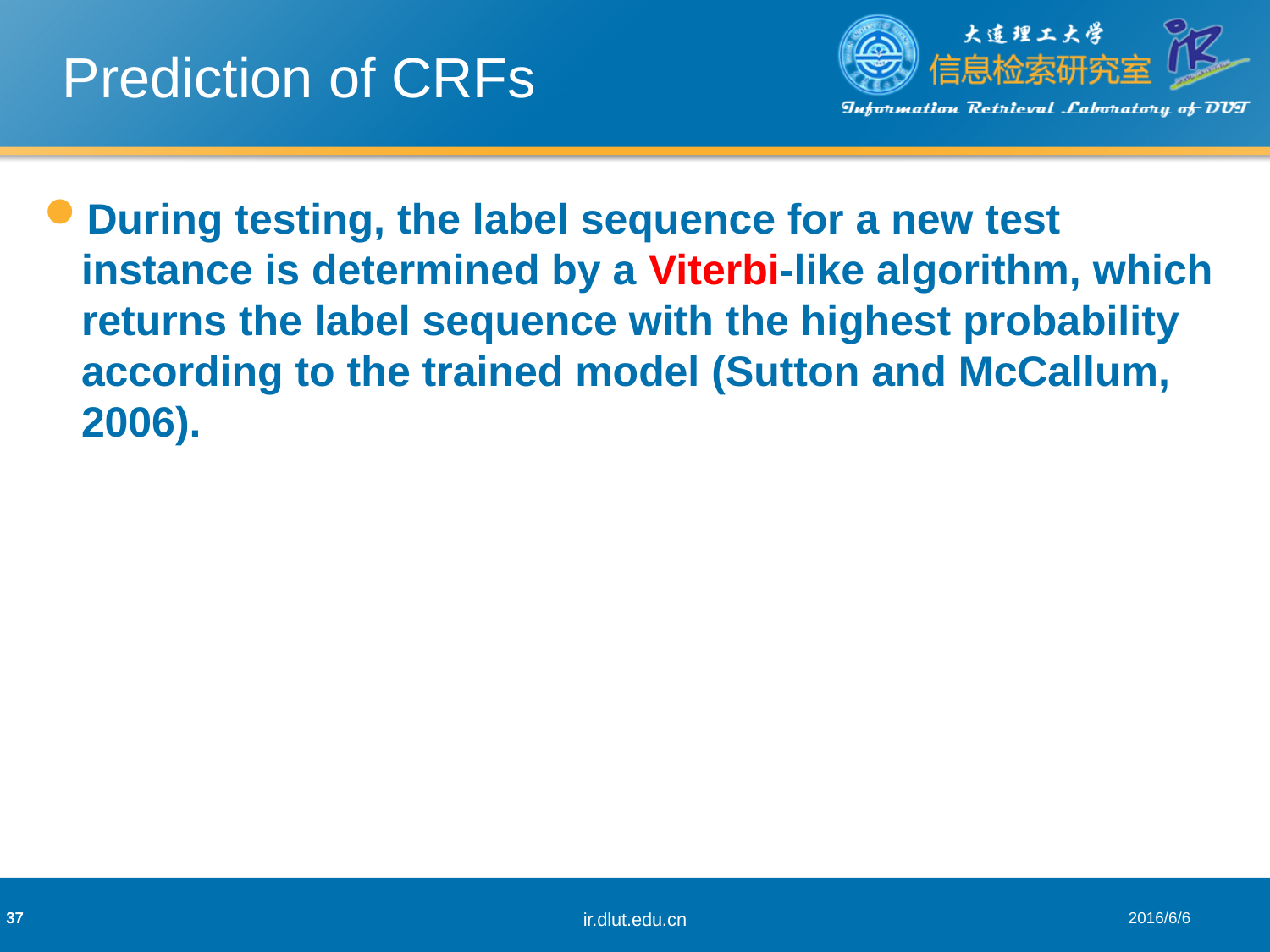

# Prediction of CRFs
During testing, the label sequence for a new test instance is determined by a Viterbi-like algorithm, which returns the label sequence with the highest probability according to the trained model (Sutton and McCallum, 2006).